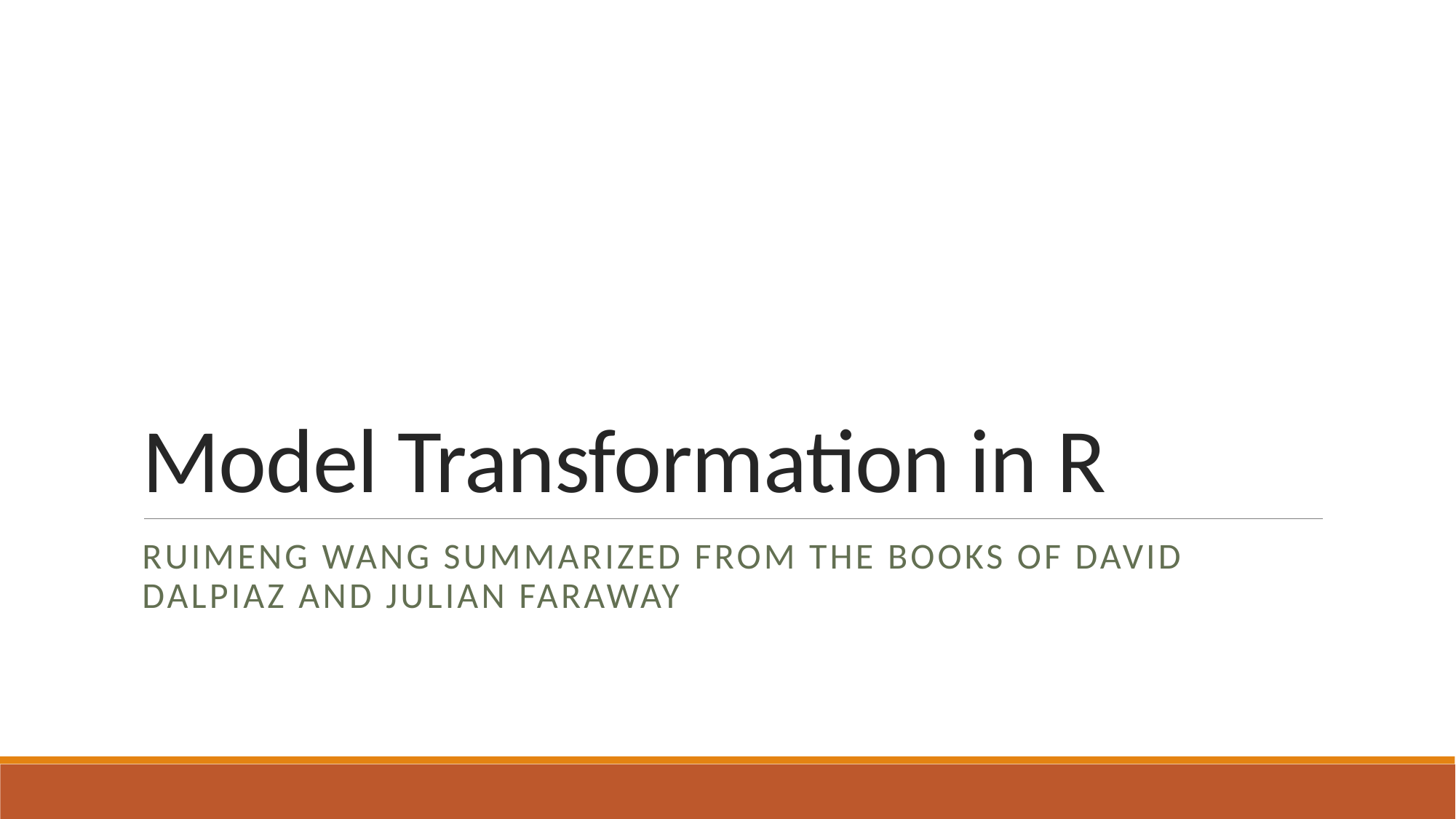

# Model Transformation in R
Ruimeng Wang Summarized from the books of David Dalpiaz and Julian Faraway